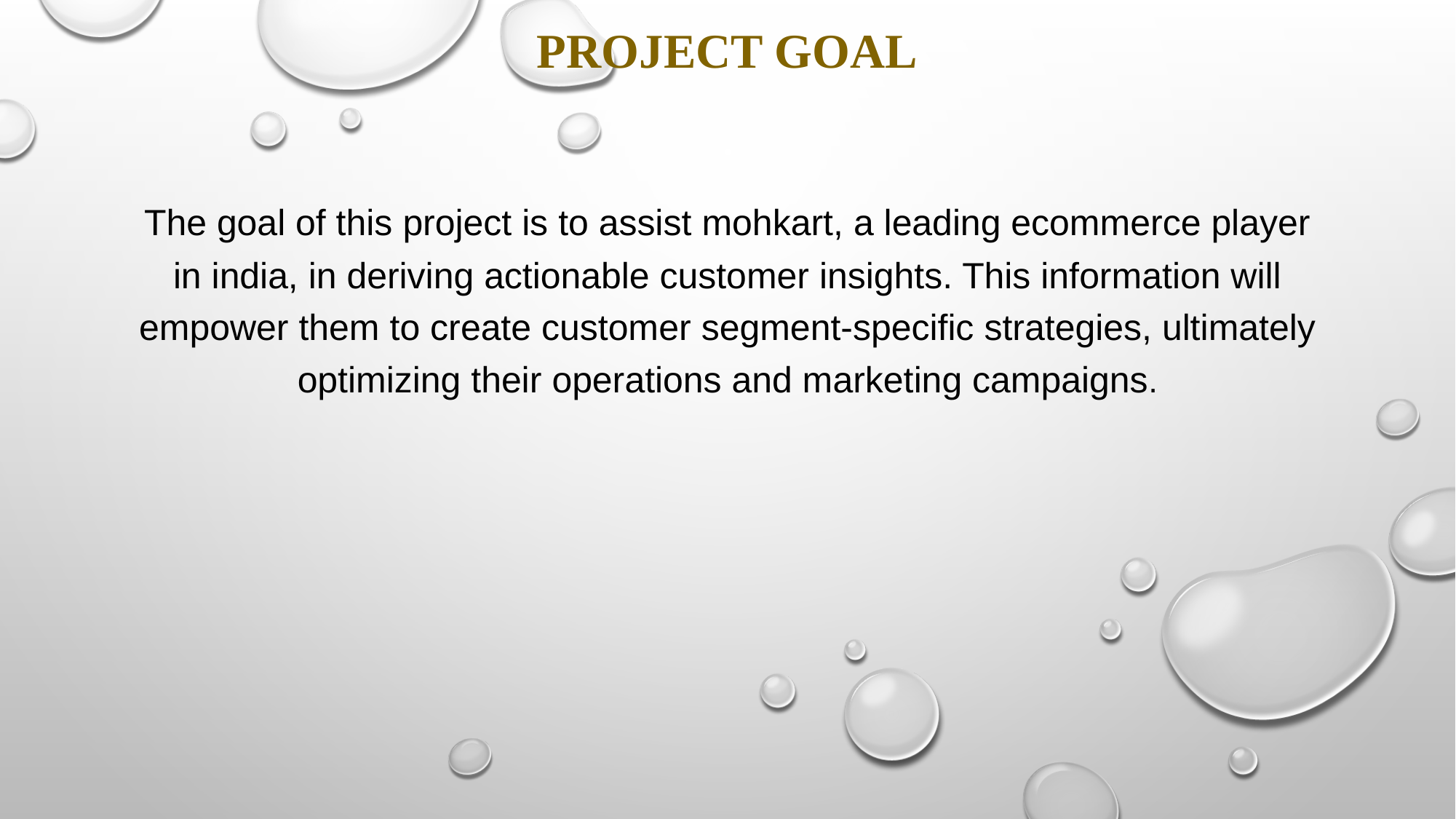

# PROJECT GOAL
The goal of this project is to assist mohkart, a leading ecommerce player in india, in deriving actionable customer insights. This information will empower them to create customer segment-specific strategies, ultimately optimizing their operations and marketing campaigns.